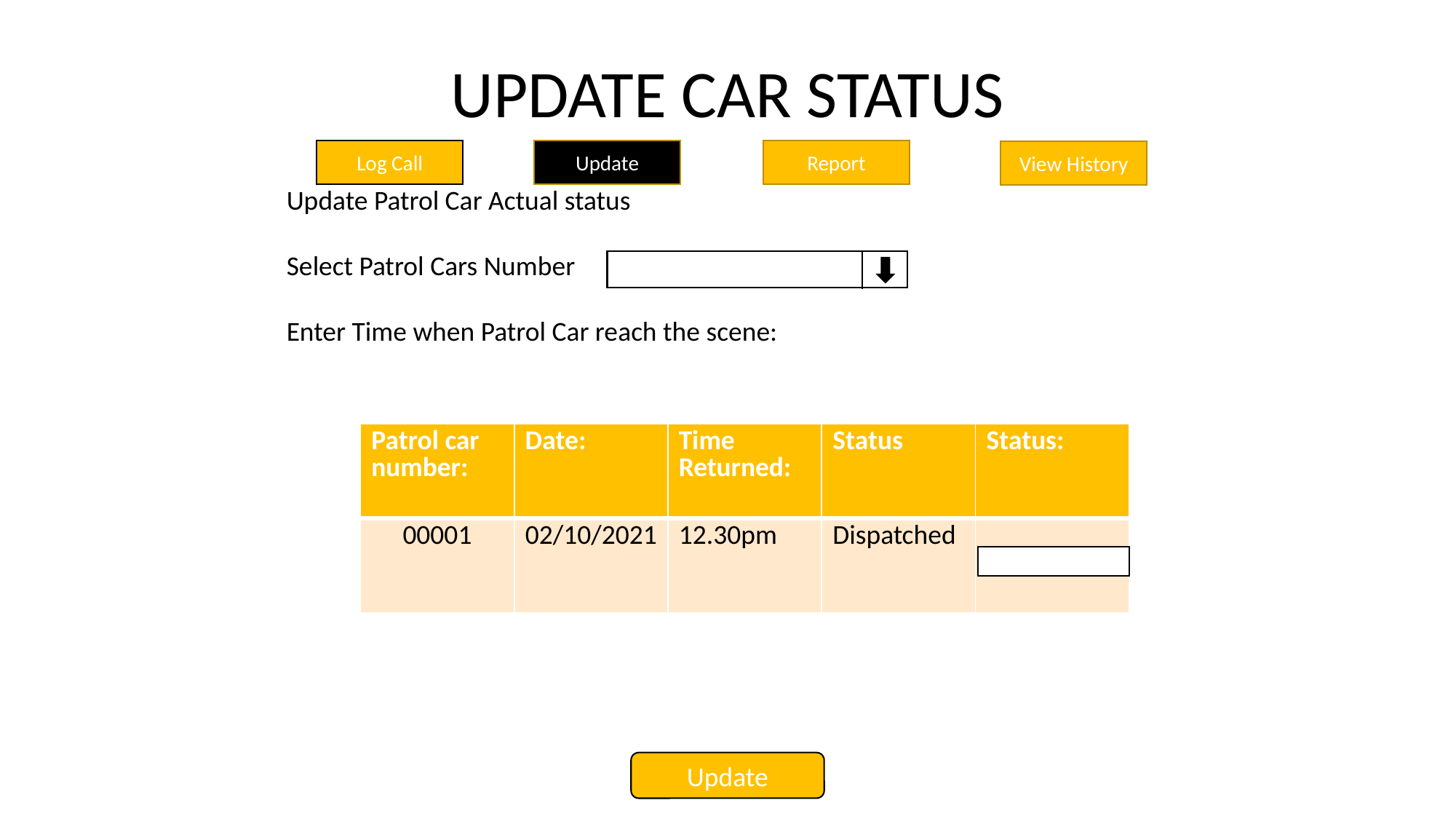

# UPDATE CAR STATUS
Update
Report
Log Call
View History
Update Patrol Car Actual status

Select Patrol Cars Number

Enter Time when Patrol Car reach the scene:

| Patrol car number: | Date: | Time Returned: | Status | Status: |
| --- | --- | --- | --- | --- |
| 00001 | 02/10/2021 | 12.30pm | Dispatched |  |

Update